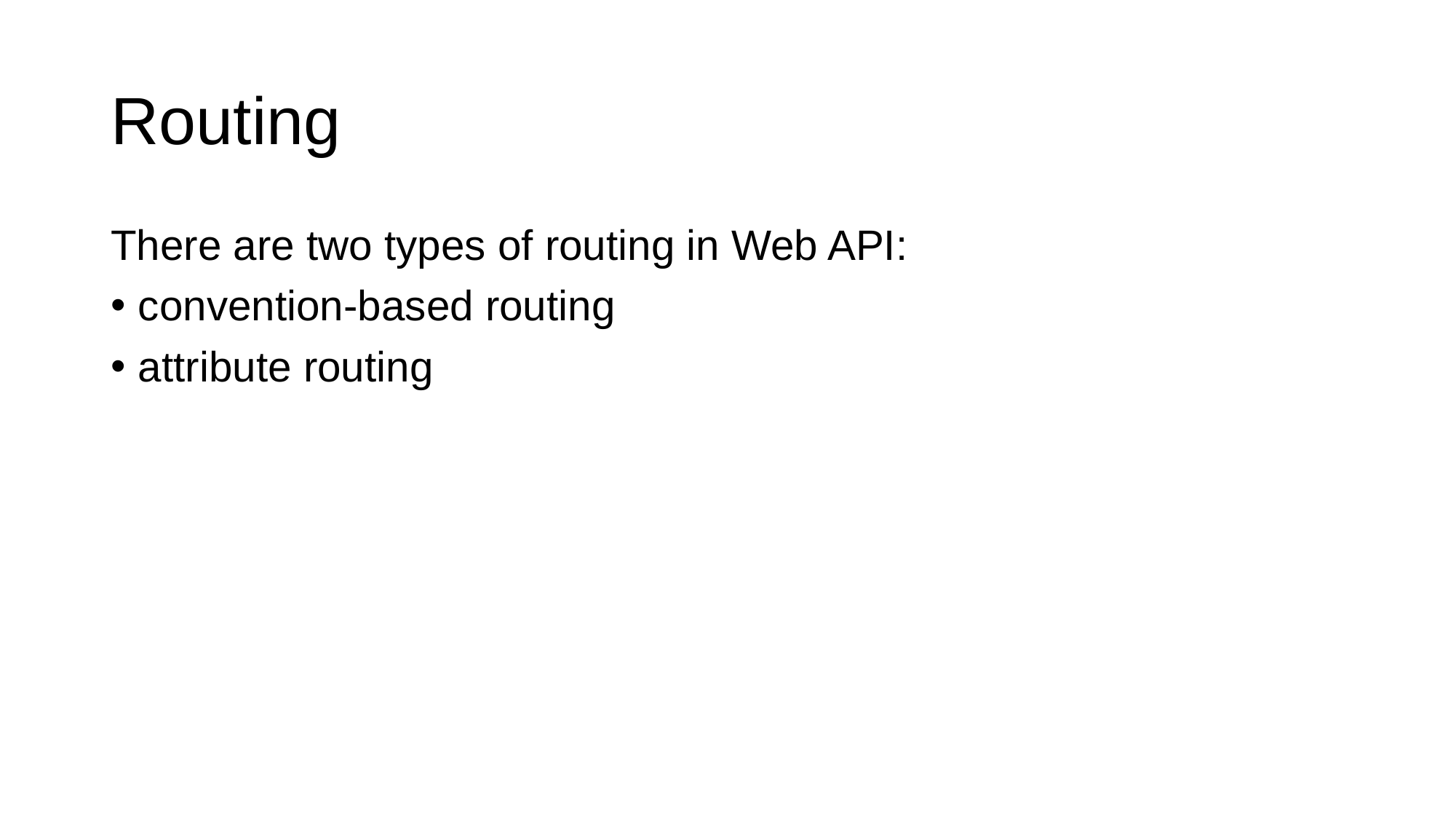

# Routing
There are two types of routing in Web API:
convention-based routing
attribute routing